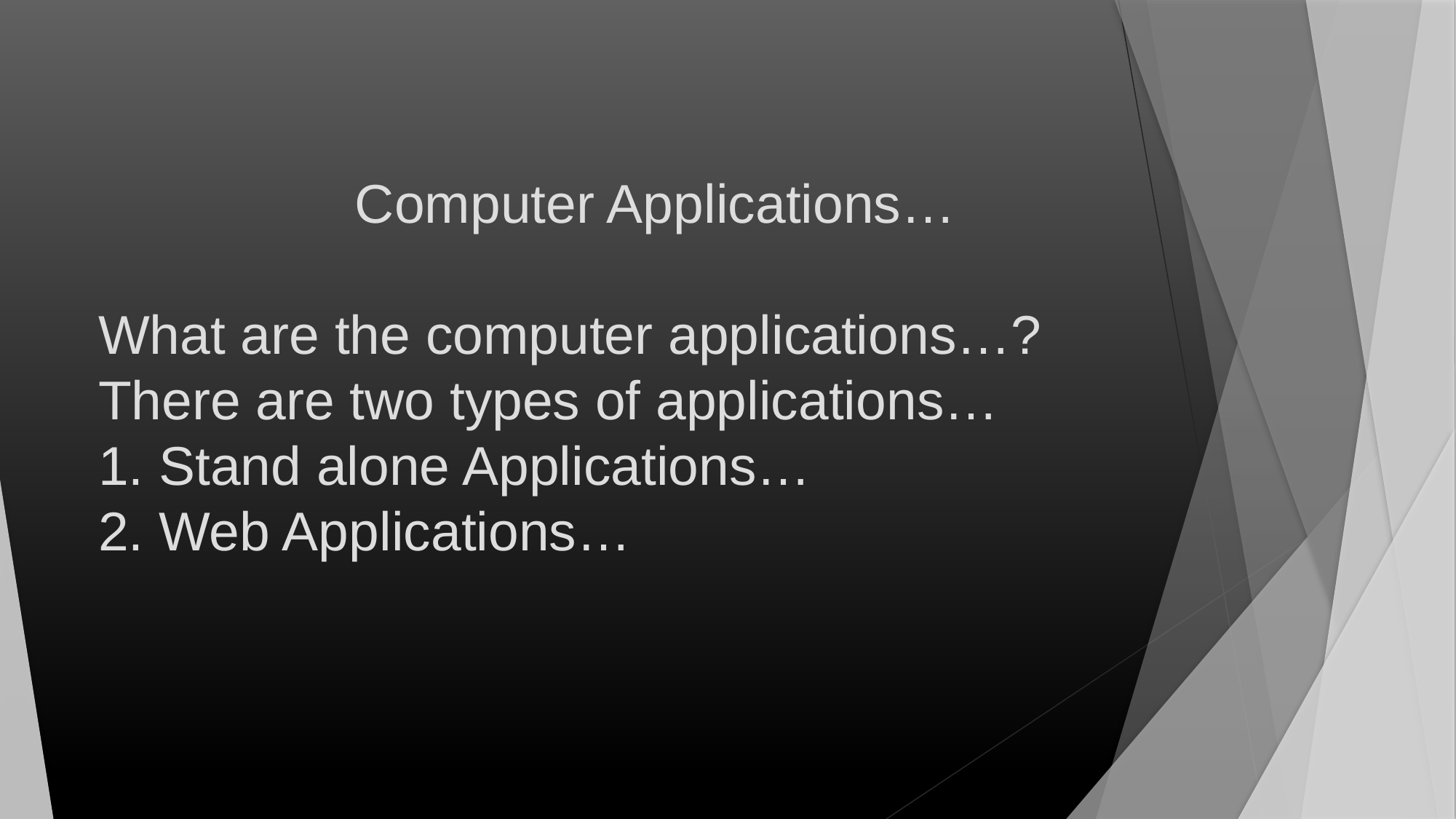

# Computer Applications… What are the computer applications…? There are two types of applications… 1. Stand alone Applications… 2. Web Applications…